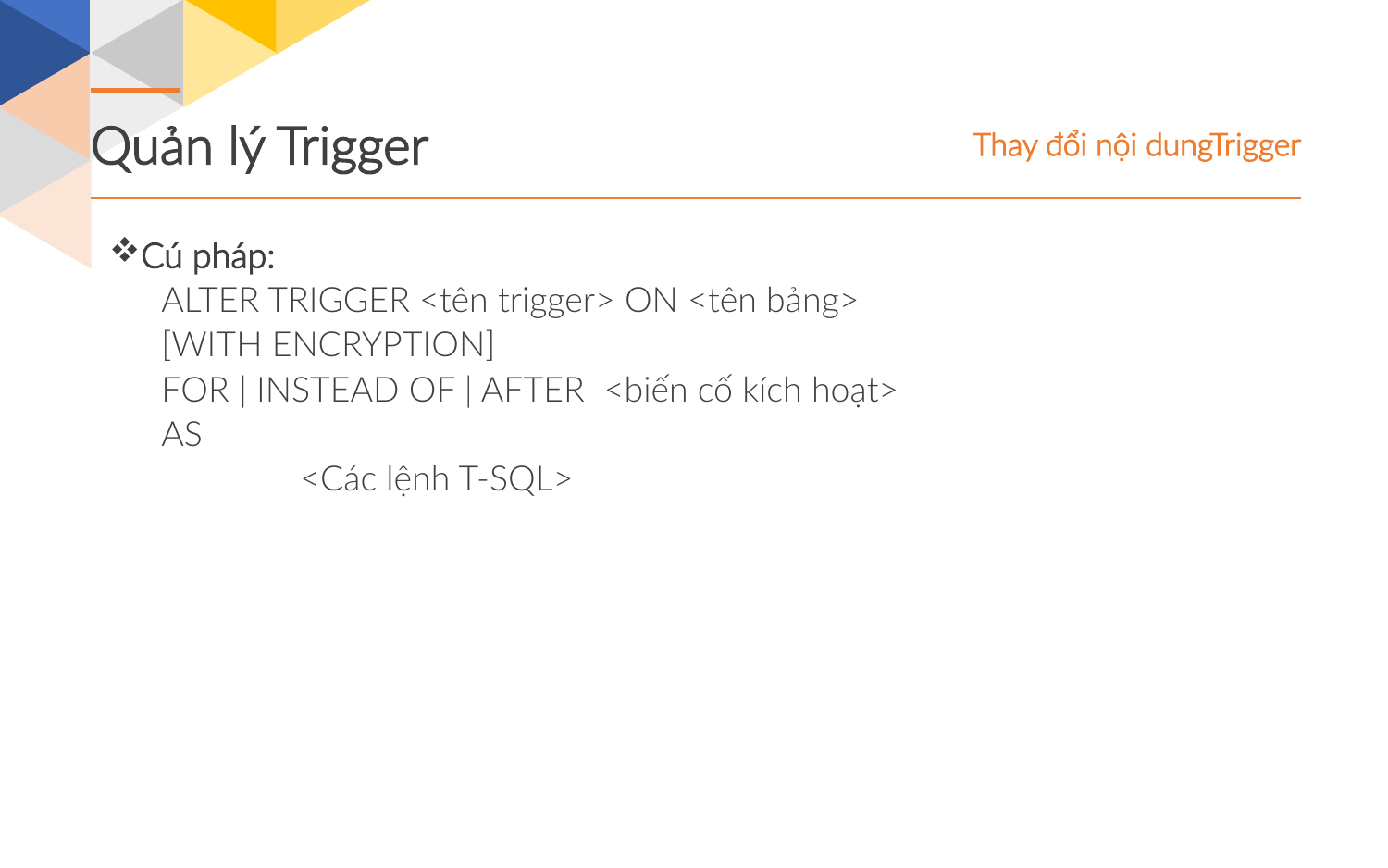

Quản lý Trigger
Thay đổi nội dungTrigger
Cú pháp:
ALTER TRIGGER <tên trigger> ON <tên bảng>
[WITH ENCRYPTION]
FOR | INSTEAD OF | AFTER  <biến cố kích hoạt>
AS
	<Các lệnh T-SQL>